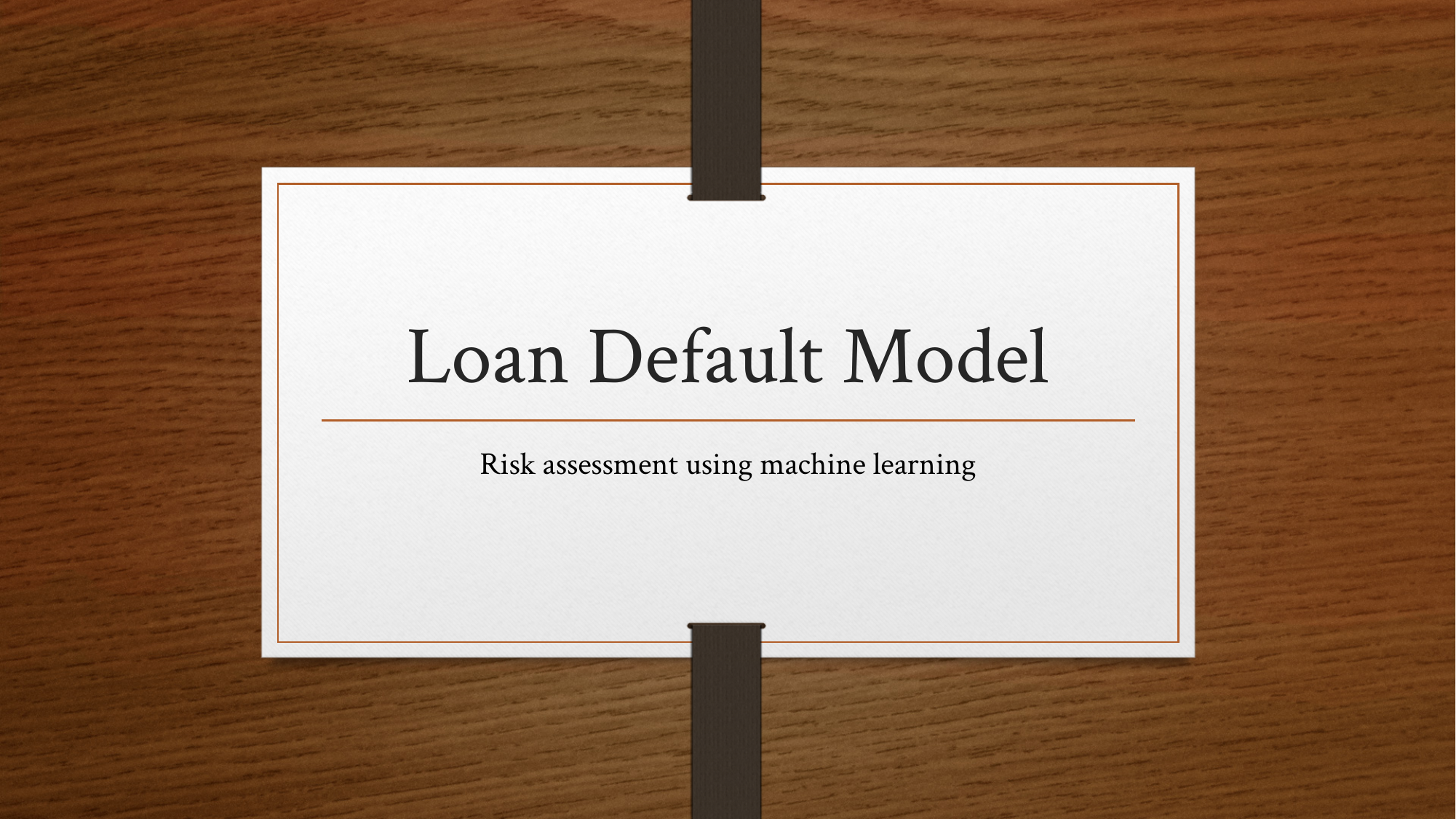

# Loan Default Model
Risk assessment using machine learning